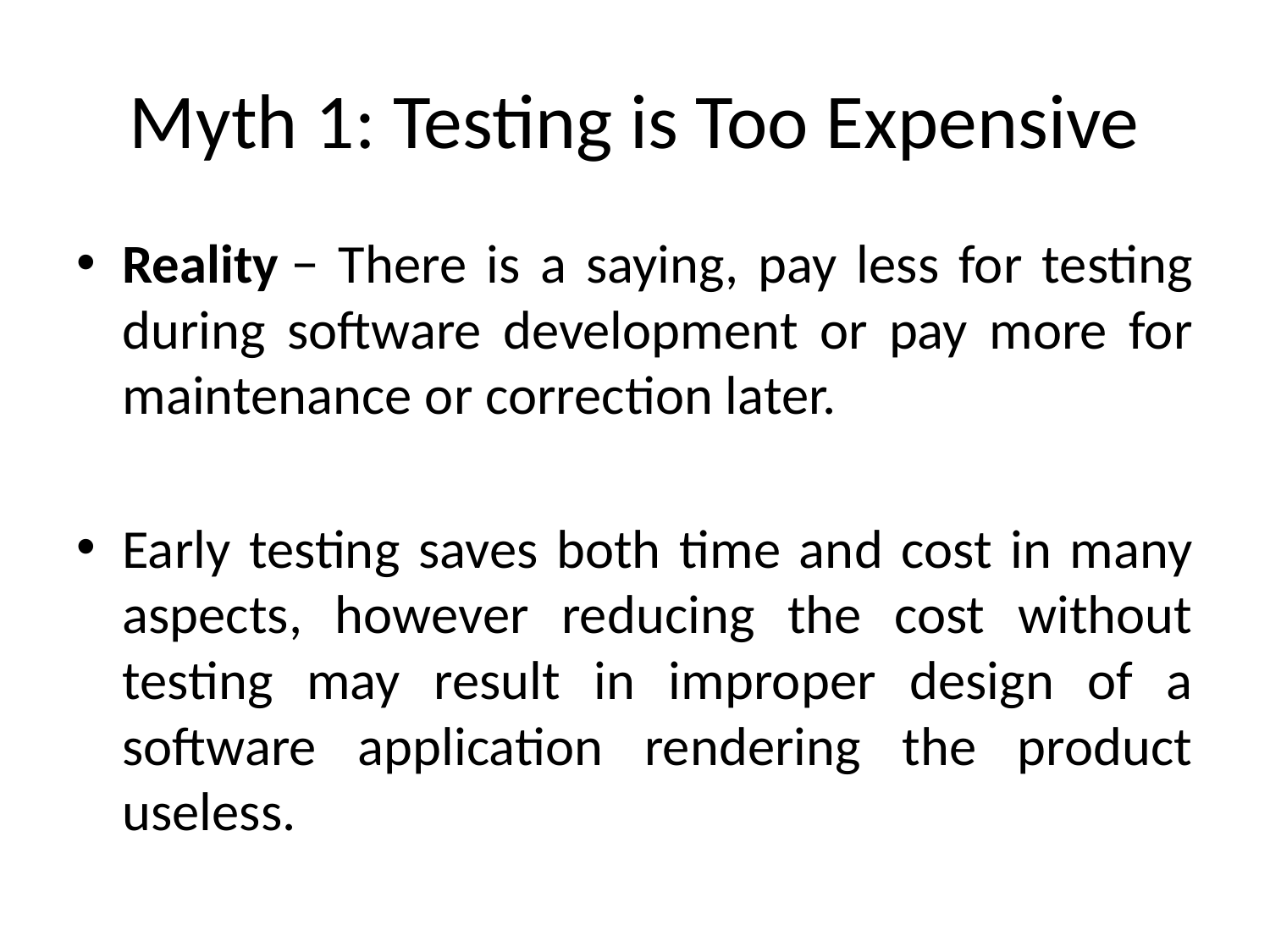

# Myth 1: Testing is Too Expensive
Reality − There is a saying, pay less for testing during software development or pay more for maintenance or correction later.

Early testing saves both time and cost in many aspects, however reducing the cost without testing may result in improper design of a software application rendering the product useless.